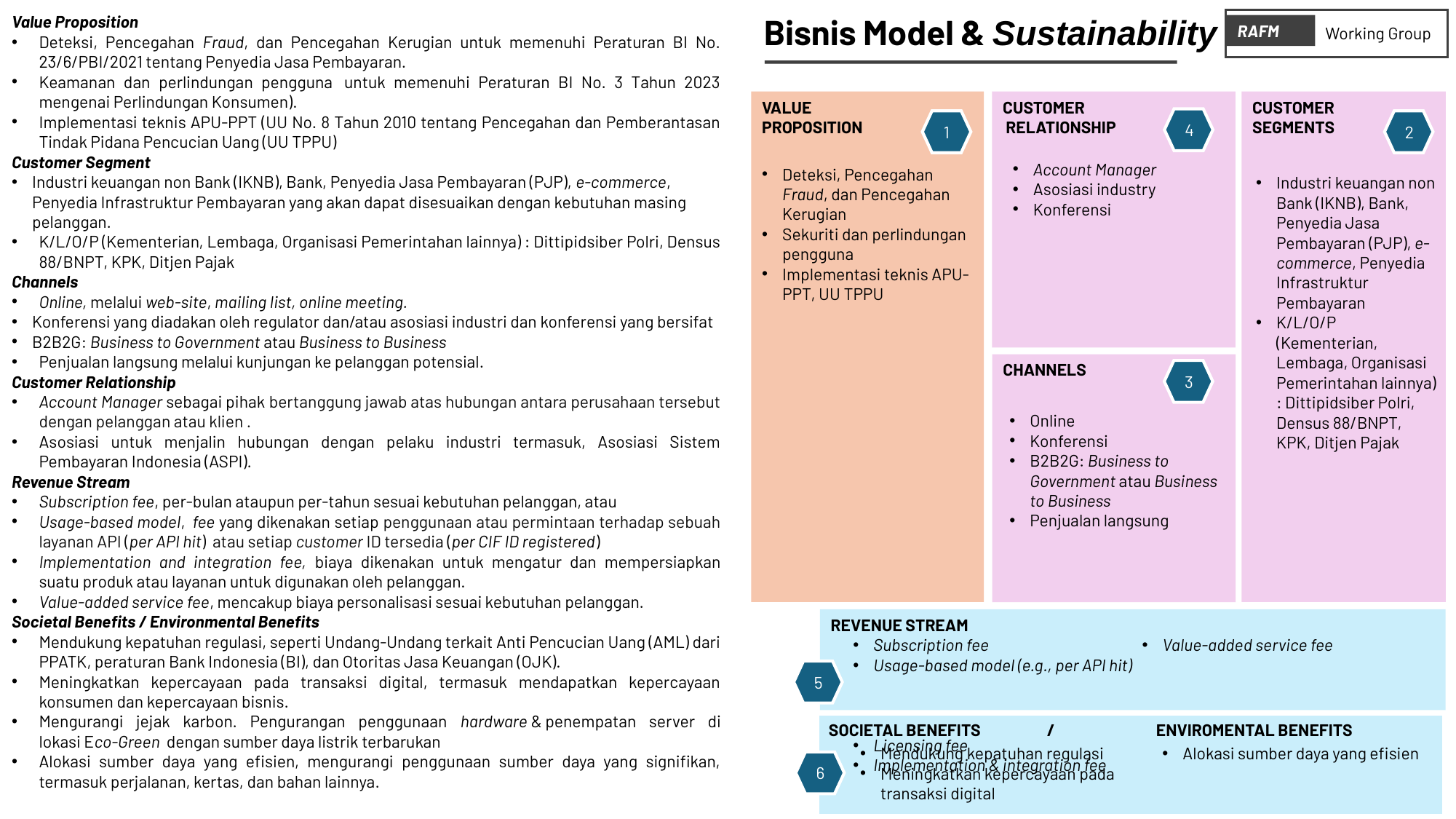

Value Proposition
Deteksi, Pencegahan Fraud, dan Pencegahan Kerugian untuk memenuhi Peraturan BI No. 23/6/PBI/2021 tentang Penyedia Jasa Pembayaran.
Keamanan dan perlindungan pengguna  untuk memenuhi Peraturan BI No. 3 Tahun 2023 mengenai Perlindungan Konsumen).
Implementasi teknis APU-PPT (UU No. 8 Tahun 2010 tentang Pencegahan dan Pemberantasan Tindak Pidana Pencucian Uang (UU TPPU)
Customer Segment
Industri keuangan non Bank (IKNB), Bank, Penyedia Jasa Pembayaran (PJP), e-commerce, Penyedia Infrastruktur Pembayaran yang akan dapat disesuaikan dengan kebutuhan masing pelanggan.
K/L/O/P (Kementerian, Lembaga, Organisasi Pemerintahan lainnya) : Dittipidsiber Polri, Densus 88/BNPT, KPK, Ditjen Pajak
Channels
Online, melalui web-site, mailing list, online meeting.
Konferensi yang diadakan oleh regulator dan/atau asosiasi industri dan konferensi yang bersifat
B2B2G: Business to Government atau Business to Business
Penjualan langsung melalui kunjungan ke pelanggan potensial.
Customer Relationship
Account Manager sebagai pihak bertanggung jawab atas hubungan antara perusahaan tersebut dengan pelanggan atau klien .
Asosiasi untuk menjalin hubungan dengan pelaku industri termasuk, Asosiasi Sistem Pembayaran Indonesia (ASPI).
Revenue Stream
Subscription fee, per-bulan ataupun per-tahun sesuai kebutuhan pelanggan, atau
Usage-based model,  fee yang dikenakan setiap penggunaan atau permintaan terhadap sebuah layanan API (per API hit)  atau setiap customer ID tersedia (per CIF ID registered)
Implementation and integration fee, biaya dikenakan untuk mengatur dan mempersiapkan suatu produk atau layanan untuk digunakan oleh pelanggan.
Value-added service fee, mencakup biaya personalisasi sesuai kebutuhan pelanggan.
Societal Benefits / Environmental Benefits
Mendukung kepatuhan regulasi, seperti Undang-Undang terkait Anti Pencucian Uang (AML) dari PPATK, peraturan Bank Indonesia (BI), dan Otoritas Jasa Keuangan (OJK).
Meningkatkan kepercayaan pada transaksi digital, termasuk mendapatkan kepercayaan konsumen dan kepercayaan bisnis.
Mengurangi jejak karbon. Pengurangan penggunaan hardware & penempatan server di lokasi Eco-Green  dengan sumber daya listrik terbarukan
Alokasi sumber daya yang efisien, mengurangi penggunaan sumber daya yang signifikan, termasuk perjalanan, kertas, dan bahan lainnya.

# Bisnis Model & Sustainability

RAFM
Working Group

VALUE
PROPOSITION
CUSTOMER
 RELATIONSHIP
CUSTOMER
SEGMENTS
4
1
2
Account Manager
Asosiasi industry
Konferensi
Deteksi, Pencegahan Fraud, dan Pencegahan Kerugian
Sekuriti dan perlindungan pengguna
Implementasi teknis APU-PPT, UU TPPU

Industri keuangan non Bank (IKNB), Bank, Penyedia Jasa Pembayaran (PJP), e-commerce, Penyedia Infrastruktur Pembayaran
K/L/O/P (Kementerian, Lembaga, Organisasi Pemerintahan lainnya) : Dittipidsiber Polri, Densus 88/BNPT, KPK, Ditjen Pajak

CHANNELS
3
Online
Konferensi
B2B2G: Business to Government atau Business to Business
Penjualan langsung
REVENUE STREAM
Subscription fee
Usage-based model (e.g., per API hit)

Licensing fee
Implementation & integration fee
Value-added service fee
5
SOCIETAL BENEFITS 	/	ENVIROMENTAL BENEFITS
Mendukung kepatuhan regulasi
Meningkatkan kepercayaan pada transaksi digital

Mengurangi jejak karbon
Alokasi sumber daya yang efisien
6